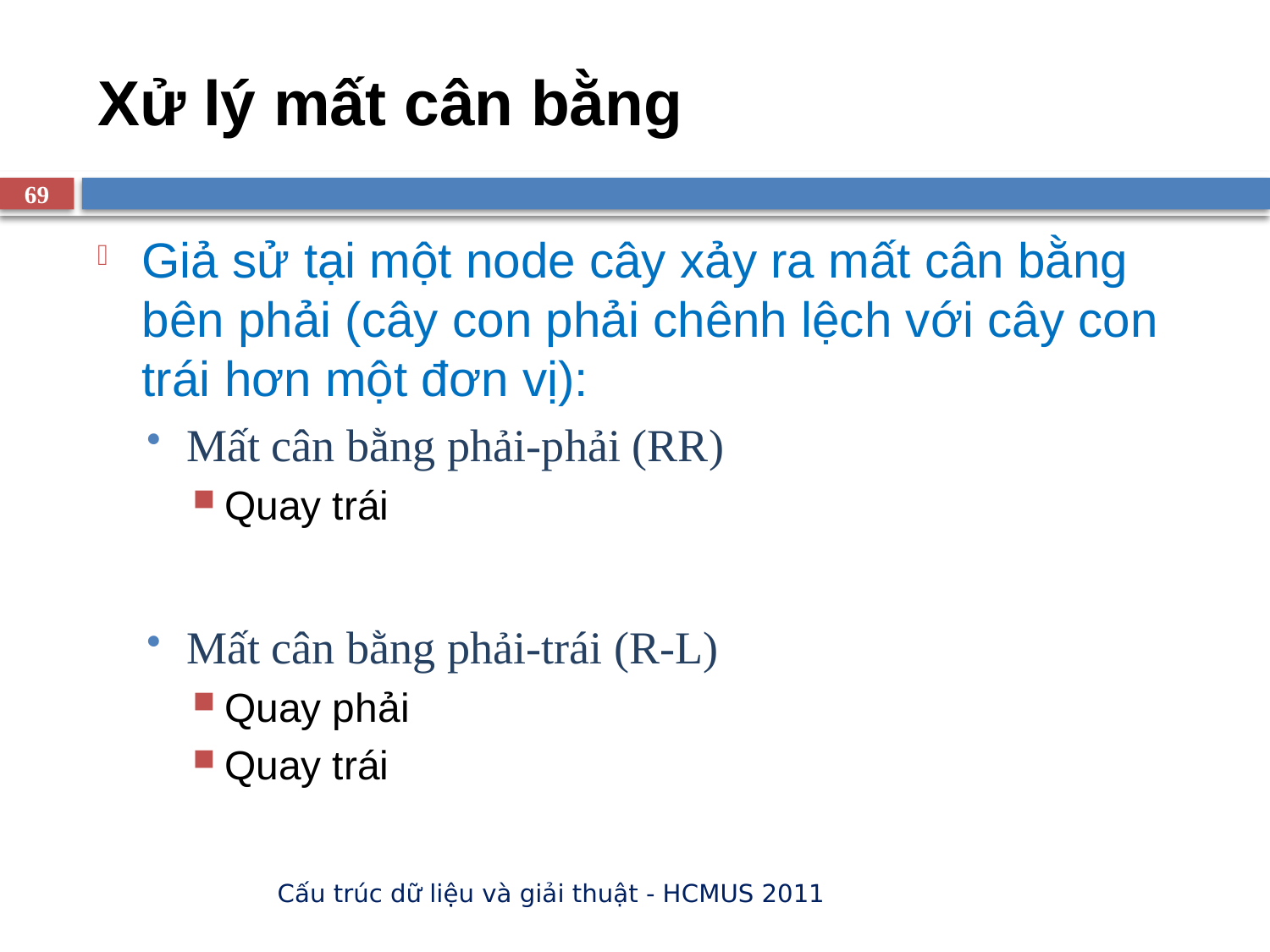

# Xử lý mất cân bằng
69
Giả sử tại một node cây xảy ra mất cân bằng bên phải (cây con phải chênh lệch với cây con trái hơn một đơn vị):
Mất cân bằng phải-phải (RR)
Quay trái

Mất cân bằng phải-trái (R-L)
Quay phải
Quay trái
Cấu trúc dữ liệu và giải thuật - HCMUS 2011